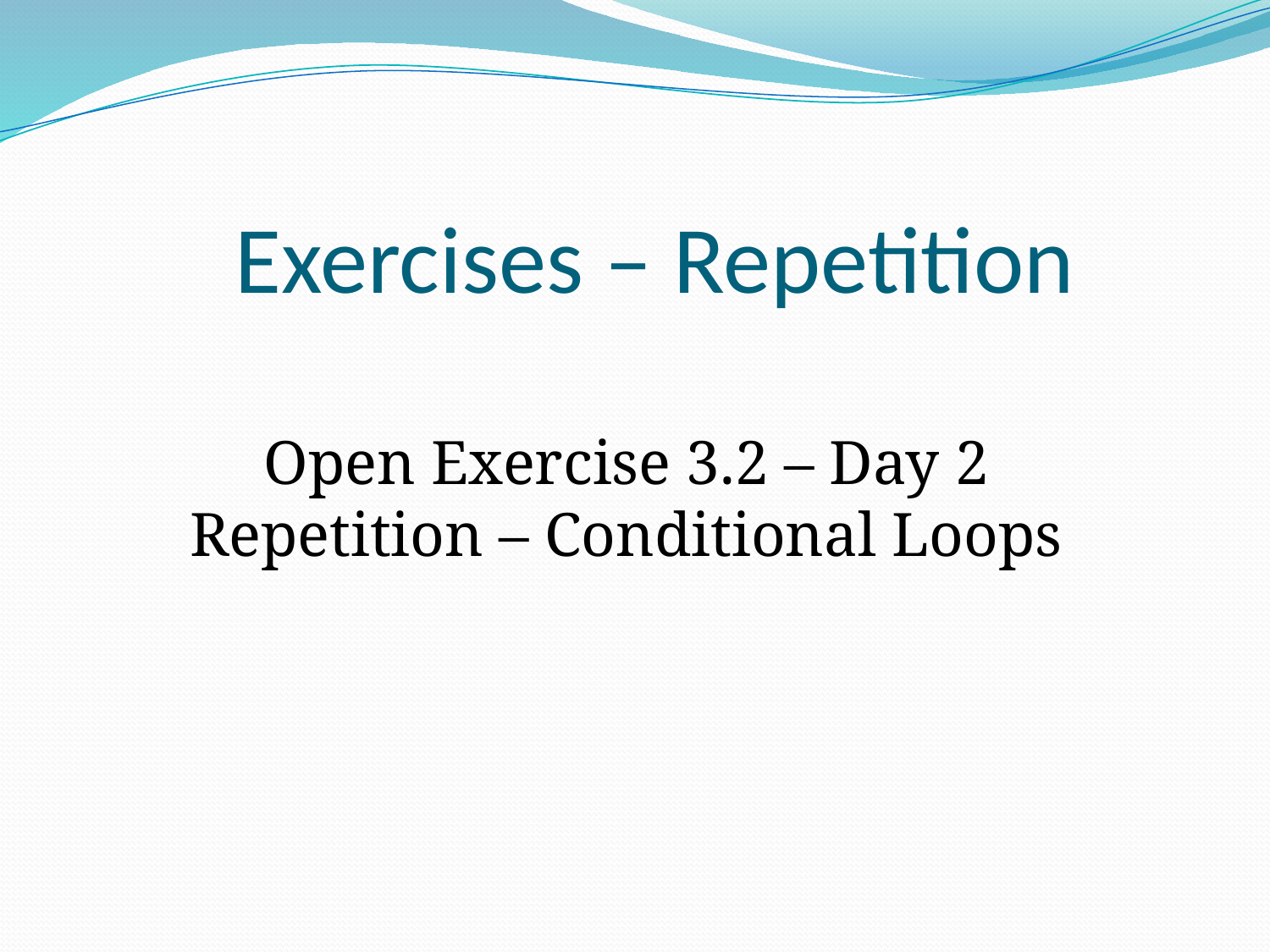

# Exercises – Repetition

Open Exercise 3.2 – Day 2
Repetition – Conditional Loops